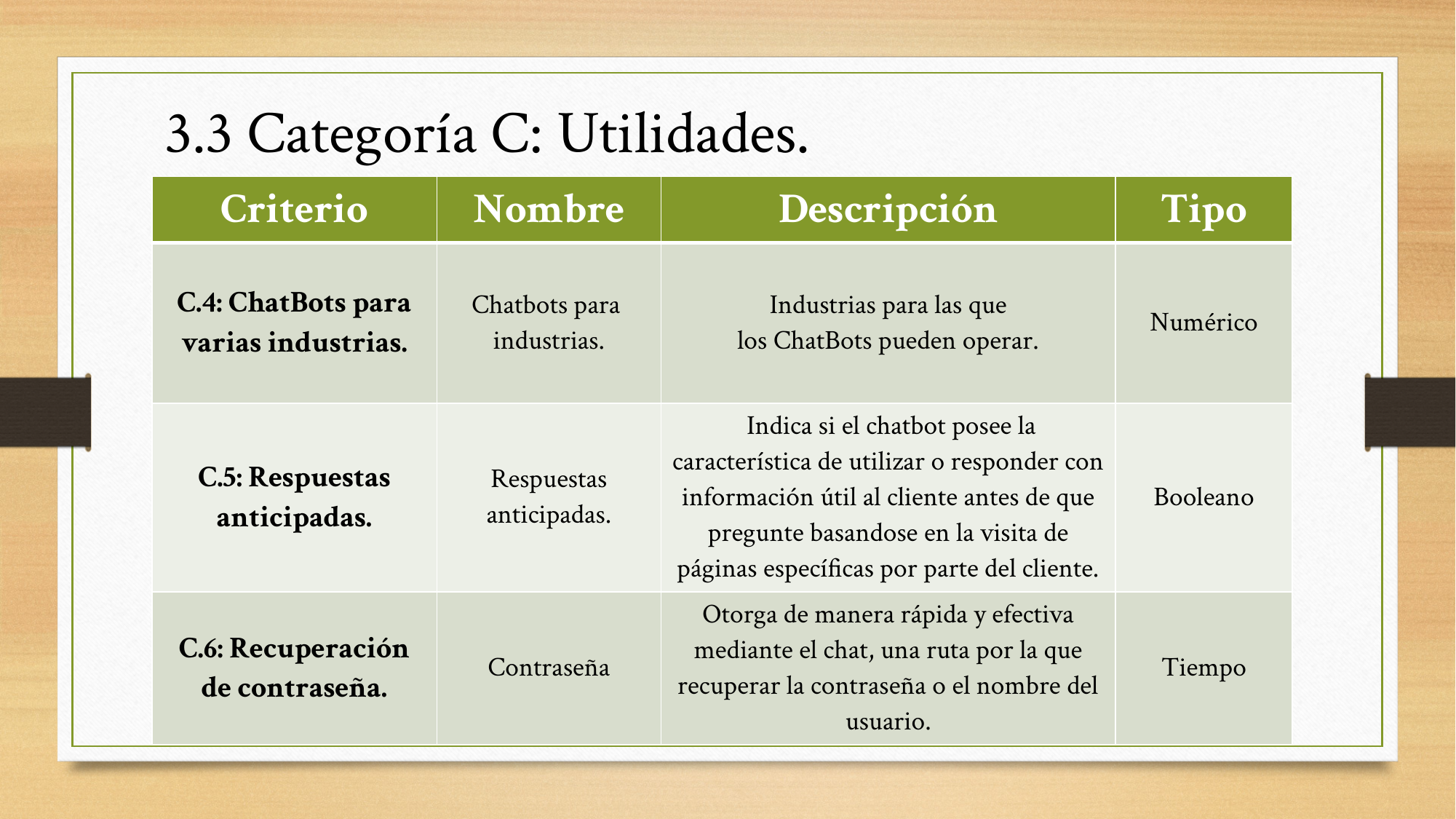

3.3 Categoría C: Utilidades.
| Criterio | Nombre | Descripción | Tipo |
| --- | --- | --- | --- |
| C.4: ChatBots para varias industrias. | Chatbots para  industrias. | Industrias para las que los ChatBots pueden operar. | Numérico |
| C.5: Respuestas anticipadas. | Respuestas anticipadas. | Indica si el chatbot posee la característica de utilizar o responder con información útil al cliente antes de que pregunte basandose en la visita de páginas específicas por parte del cliente. | Booleano |
| C.6: Recuperación de contraseña. | Contraseña | Otorga de manera rápida y efectiva mediante el chat, una ruta por la que recuperar la contraseña o el nombre del usuario. | Tiempo |